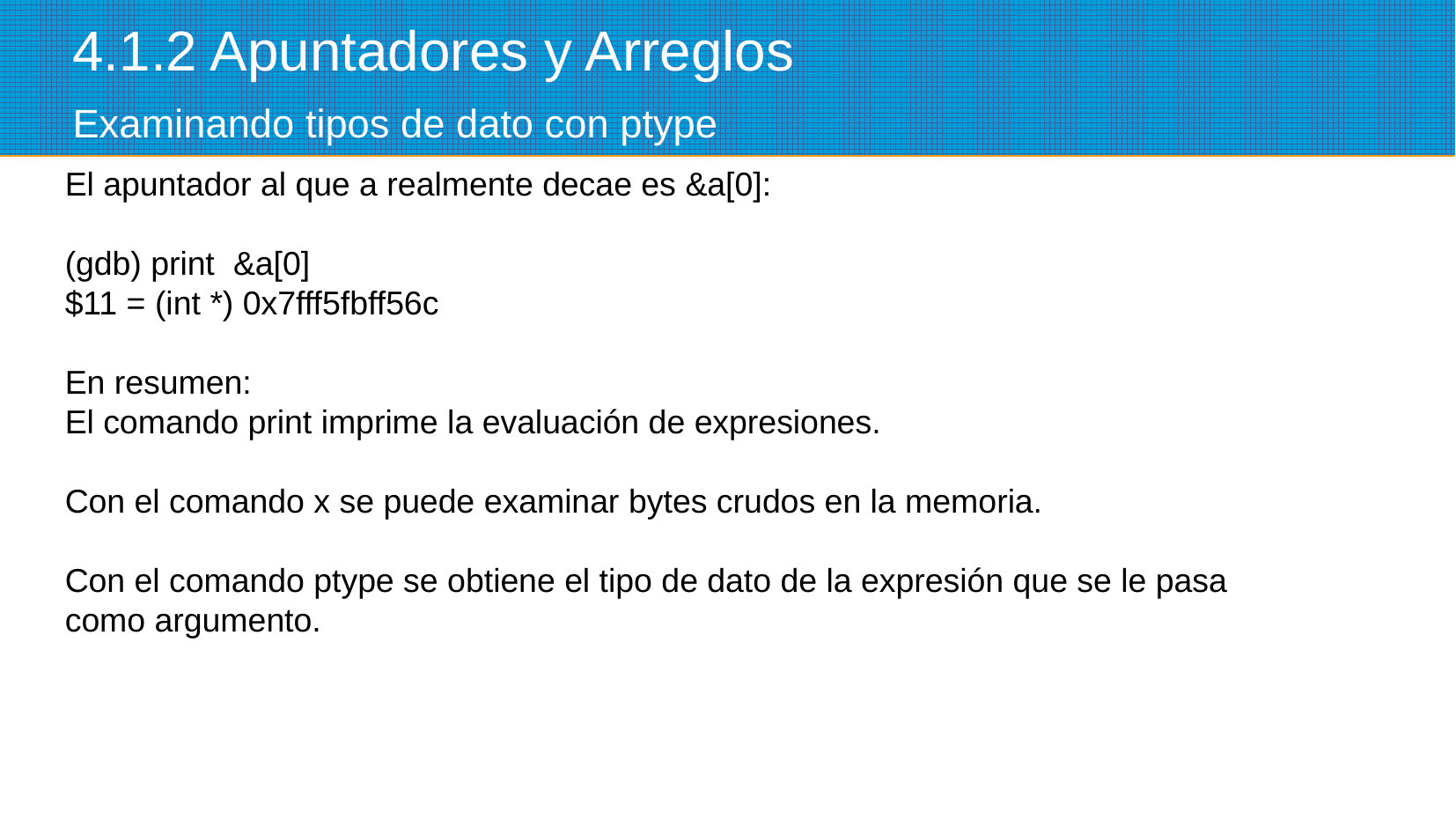

4.1.2 Apuntadores y Arreglos
Examinando tipos de dato con ptype
El apuntador al que a realmente decae es &a[0]:

(gdb) print  &a[0]
$11 = (int *) 0x7fff5fbff56c

En resumen:
El comando print imprime la evaluación de expresiones.

Con el comando x se puede examinar bytes crudos en la memoria.

Con el comando ptype se obtiene el tipo de dato de la expresión que se le pasa como argumento.